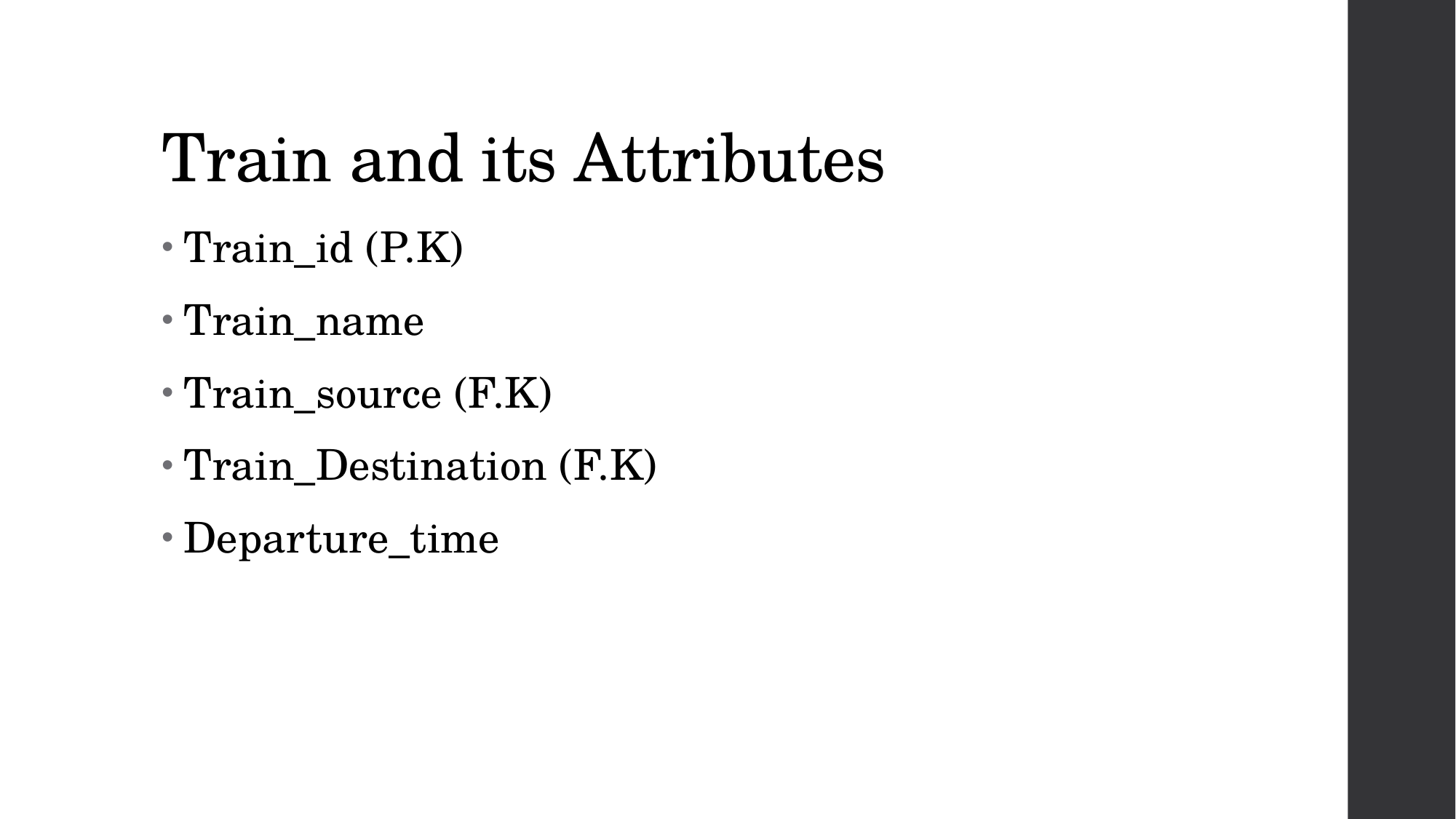

# Train and its Attributes
Train_id (P.K)
Train_name
Train_source (F.K)
Train_Destination (F.K)
Departure_time